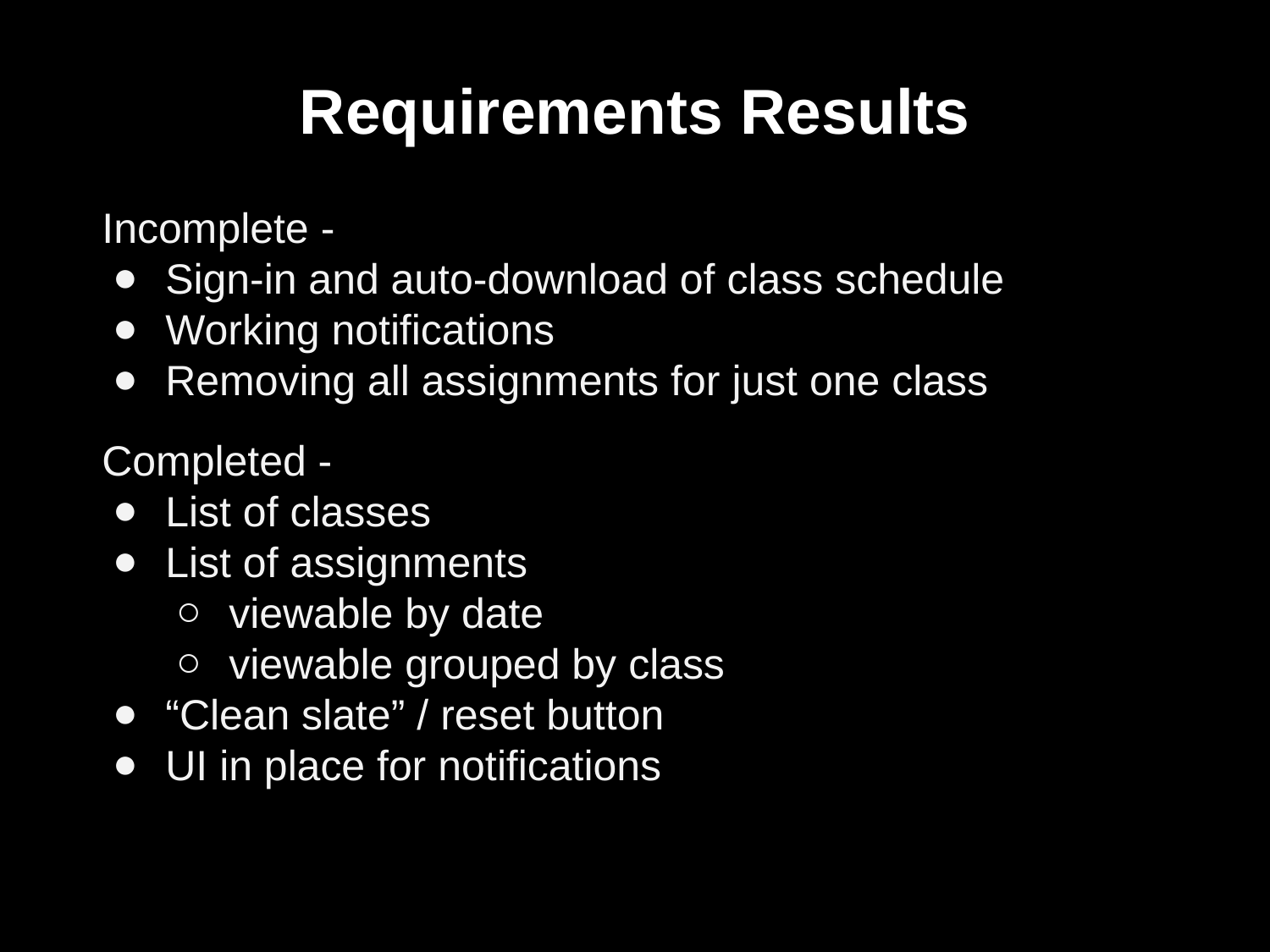

# Requirements Results
Incomplete -
Sign-in and auto-download of class schedule
Working notifications
Removing all assignments for just one class

Completed -
List of classes
List of assignments
viewable by date
viewable grouped by class
“Clean slate” / reset button
UI in place for notifications